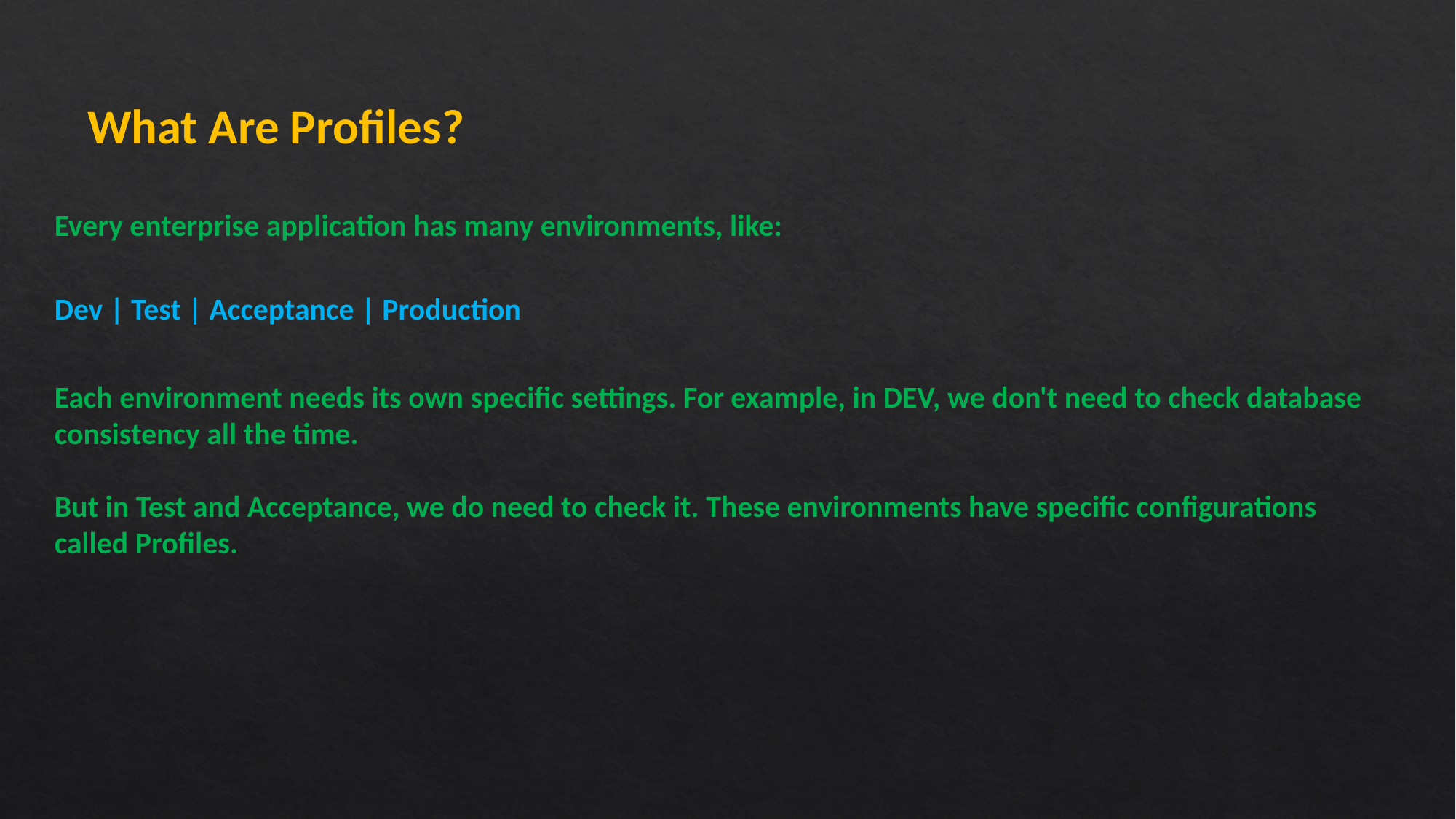

What Are Profiles?
Every enterprise application has many environments, like:

Dev | Test | Acceptance | Production

Each environment needs its own specific settings. For example, in DEV, we don't need to check database consistency all the time.

But in Test and Acceptance, we do need to check it. These environments have specific configurations called Profiles.